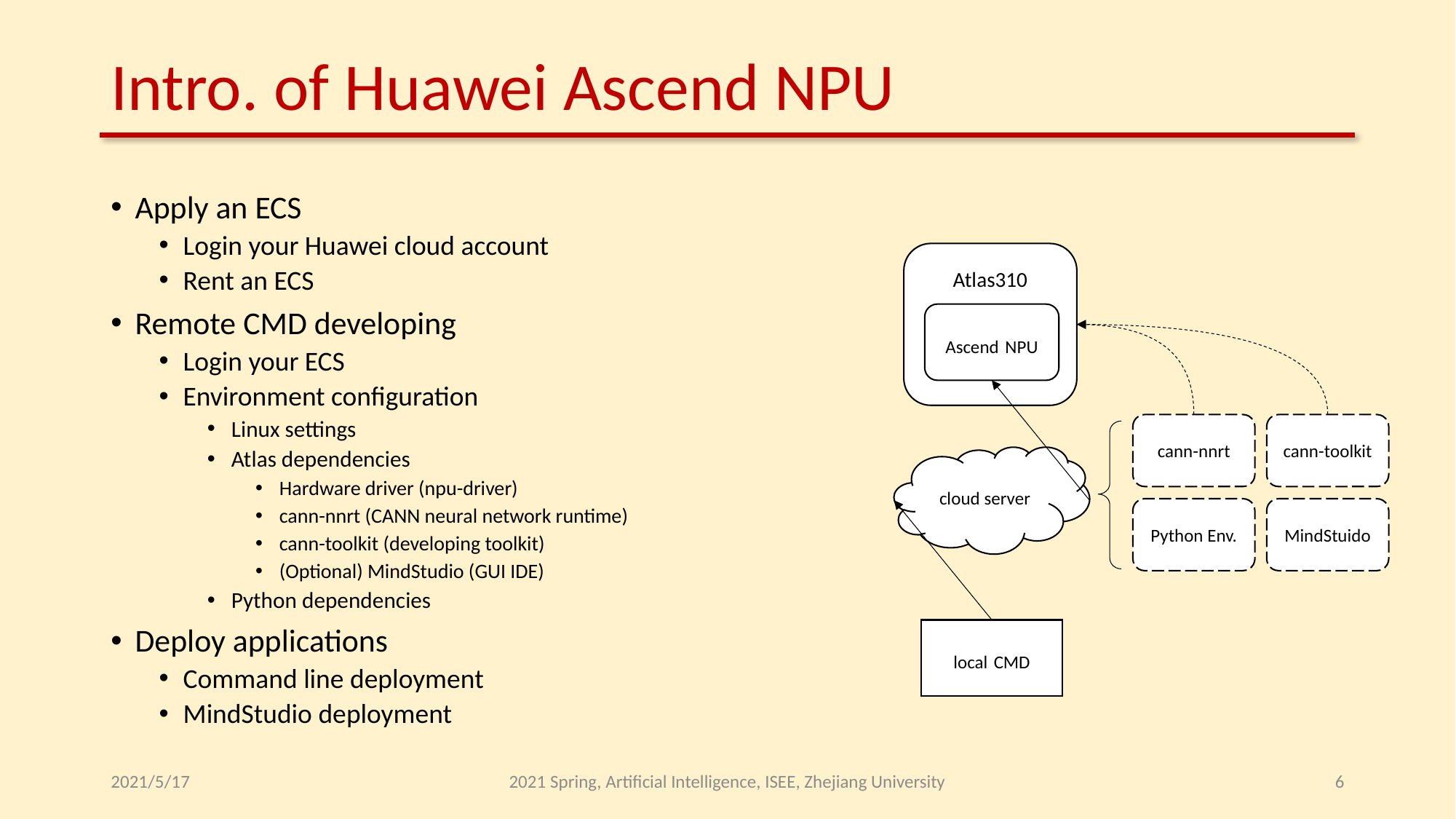

# Intro. of Huawei Ascend NPU
Apply an ECS
Login your Huawei cloud account
Rent an ECS
Remote CMD developing
Login your ECS
Environment configuration
Linux settings
Atlas dependencies
Hardware driver (npu-driver)
cann-nnrt (CANN neural network runtime)
cann-toolkit (developing toolkit)
(Optional) MindStudio (GUI IDE)
Python dependencies
Deploy applications
Command line deployment
MindStudio deployment

Atlas310
Ascend NPU
cann-nnrt
cann-toolkit

cloud server
Python Env.
MindStuido
local CMD
2021/5/17
2021 Spring, Artificial Intelligence, ISEE, Zhejiang University
6